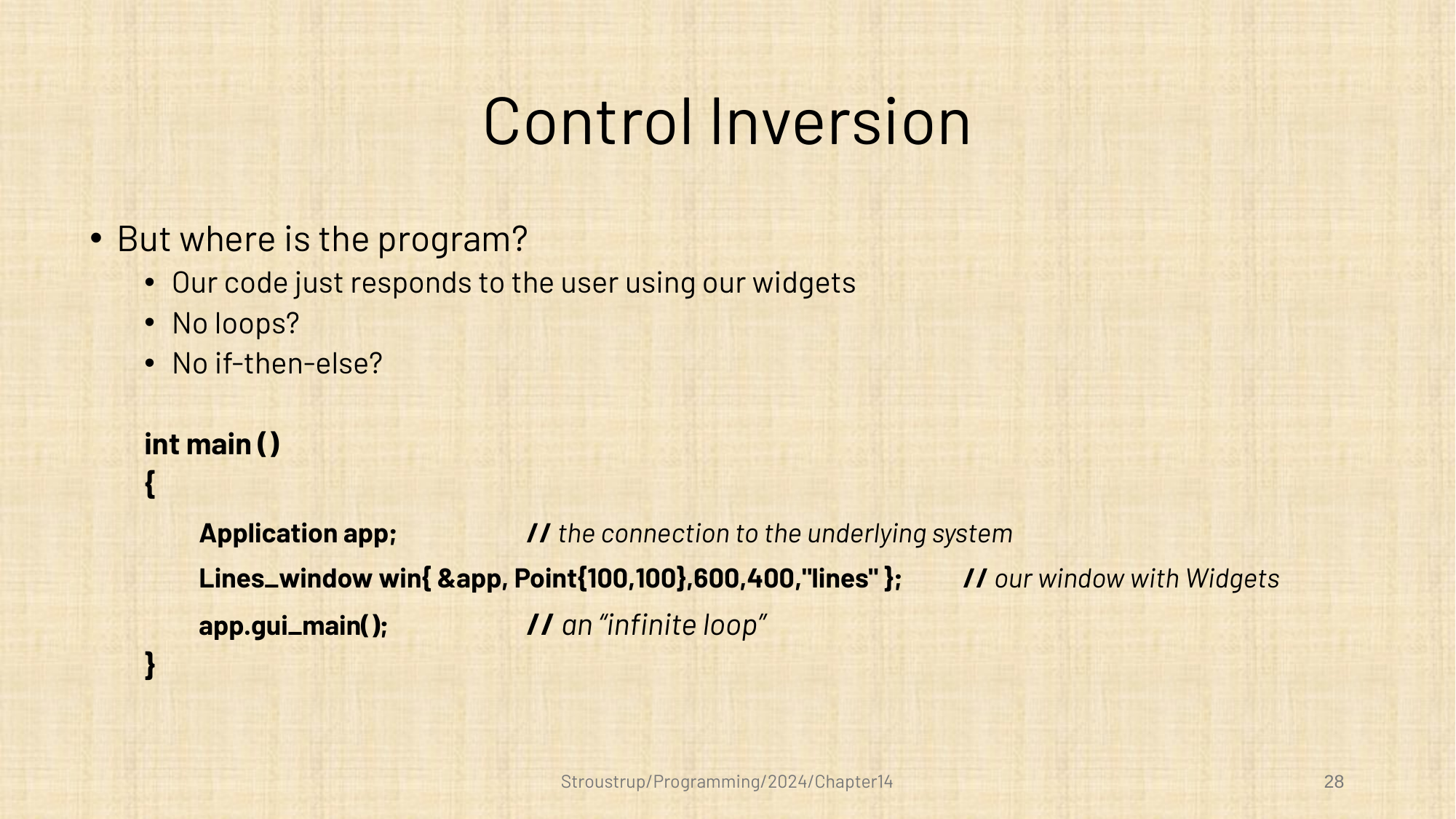

# Control Inversion
But where is the program?
Our code just responds to the user using our widgets
No loops?
No if-then-else?

int main ()
{
	Application app;		// the connection to the underlying system
 	Lines_window win{ &app, Point{100,100},600,400,"lines" };	// our window with Widgets
 	app.gui_main();		// an “infinite loop”
}
Stroustrup/Programming/2024/Chapter14
28